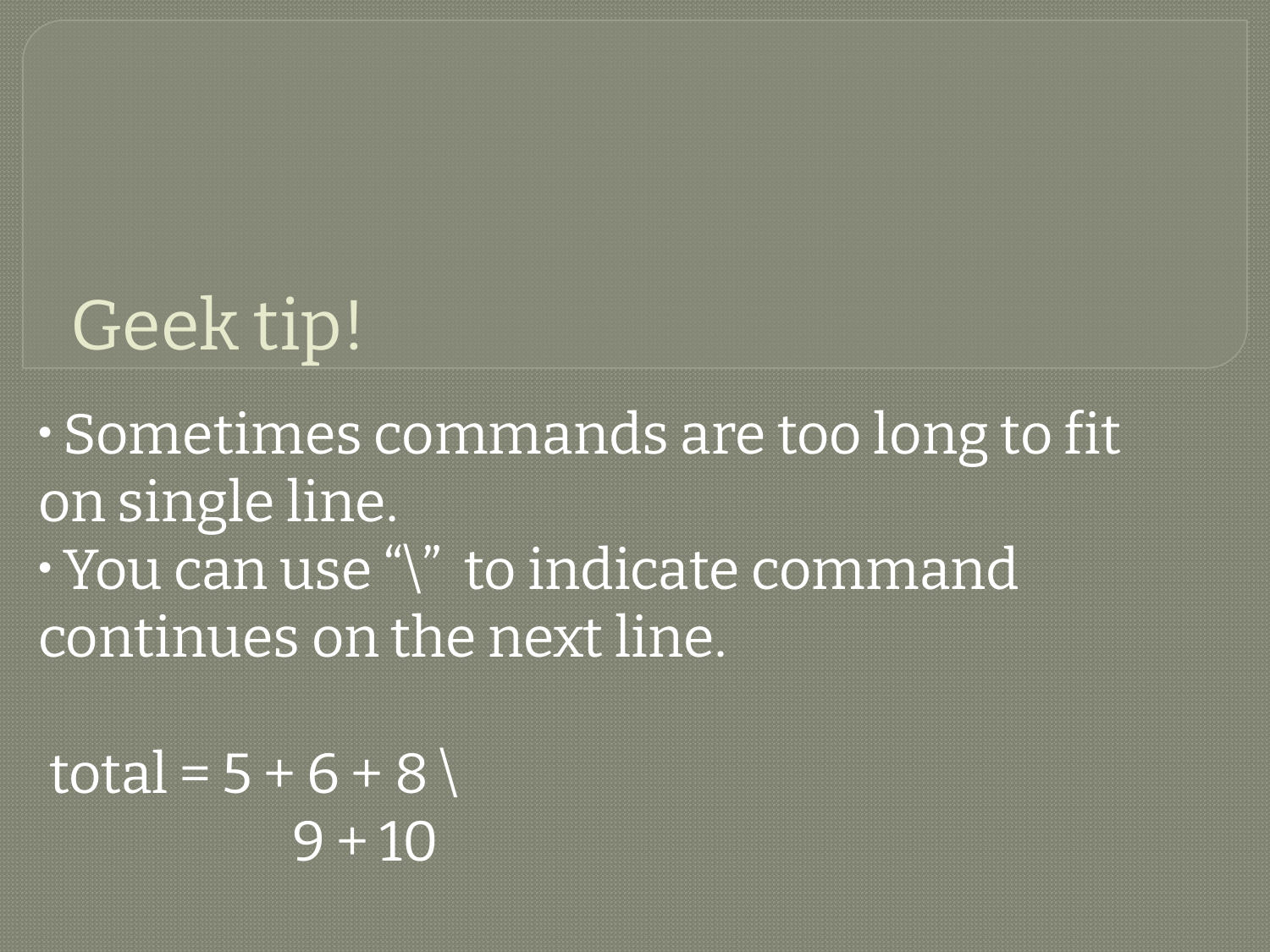

# Geek tip!
 Sometimes commands are too long to fit on single line.
 You can use “\”  to indicate command continues on the next line.

 total = 5 + 6 + 8 \
		9 + 10